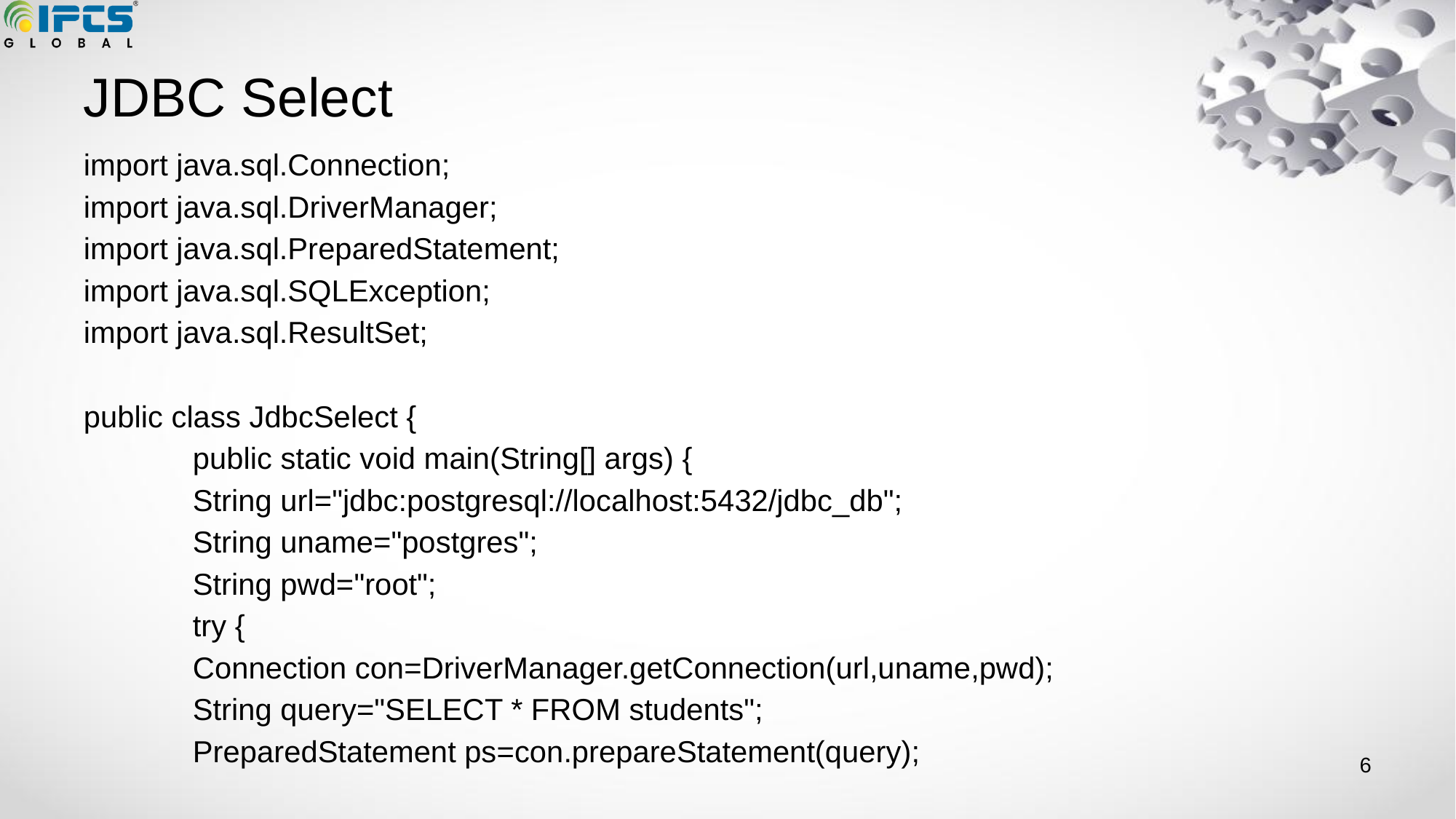

# JDBC Select
import java.sql.Connection;
import java.sql.DriverManager;
import java.sql.PreparedStatement;
import java.sql.SQLException;
import java.sql.ResultSet;

public class JdbcSelect {
	public static void main(String[] args) {
    	String url="jdbc:postgresql://localhost:5432/jdbc_db";
    	String uname="postgres";
    	String pwd="root";
	try {
        	Connection con=DriverManager.getConnection(url,uname,pwd);
        	String query="SELECT * FROM students";
        	PreparedStatement ps=con.prepareStatement(query);
6